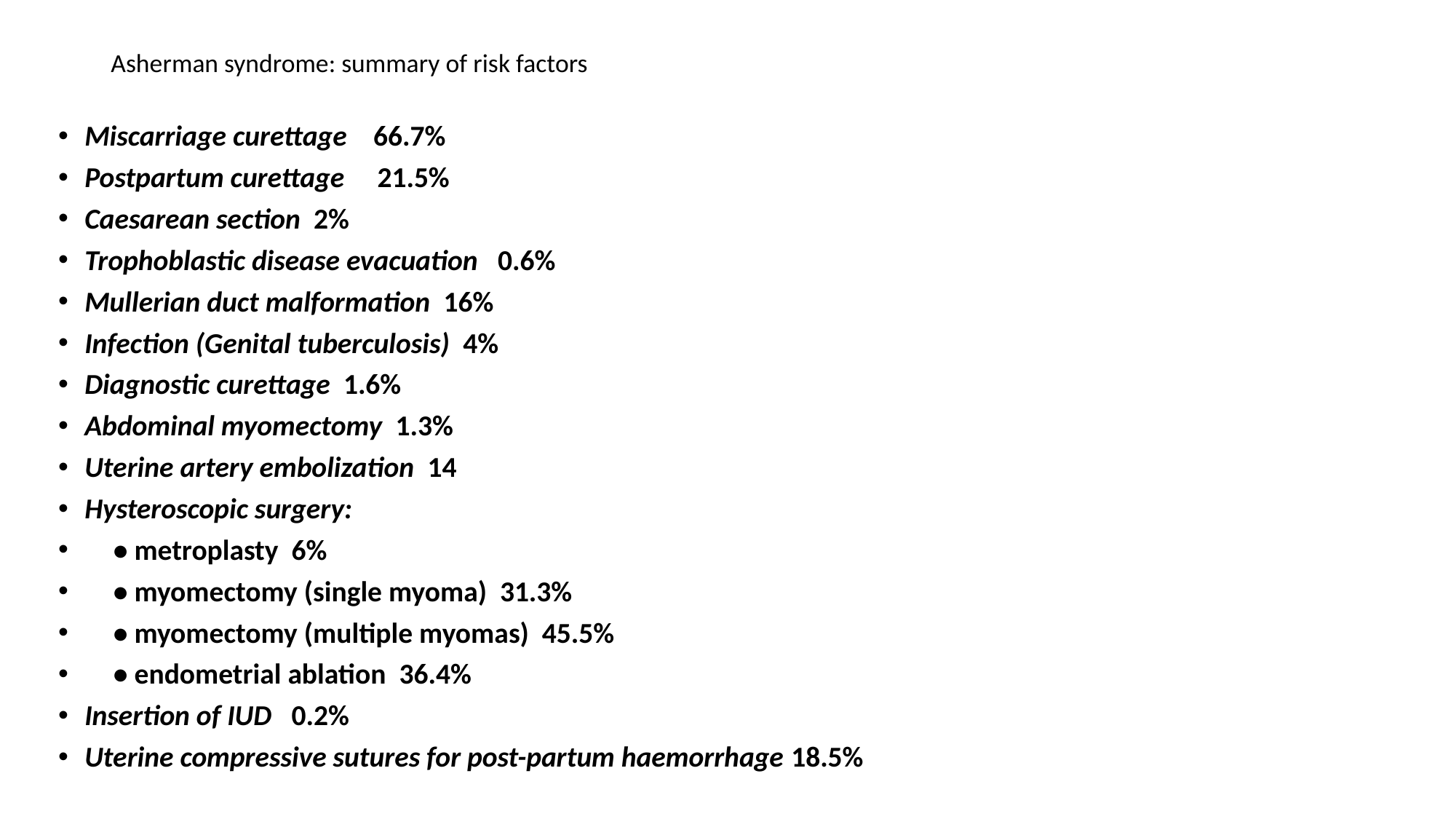

# Asherman syndrome: summary of risk factors
Miscarriage curettage    66.7%
Postpartum curettage     21.5%
Caesarean section  2%
Trophoblastic disease evacuation   0.6%
Mullerian duct malformation  16%
Infection (Genital tuberculosis)  4%
Diagnostic curettage  1.6%
Abdominal myomectomy  1.3%
Uterine artery embolization  14
Hysteroscopic surgery:
 • metroplasty  6%
 • myomectomy (single myoma)  31.3%
 • myomectomy (multiple myomas)  45.5%
 • endometrial ablation  36.4%
Insertion of IUD   0.2%
Uterine compressive sutures for post-partum haemorrhage 18.5%